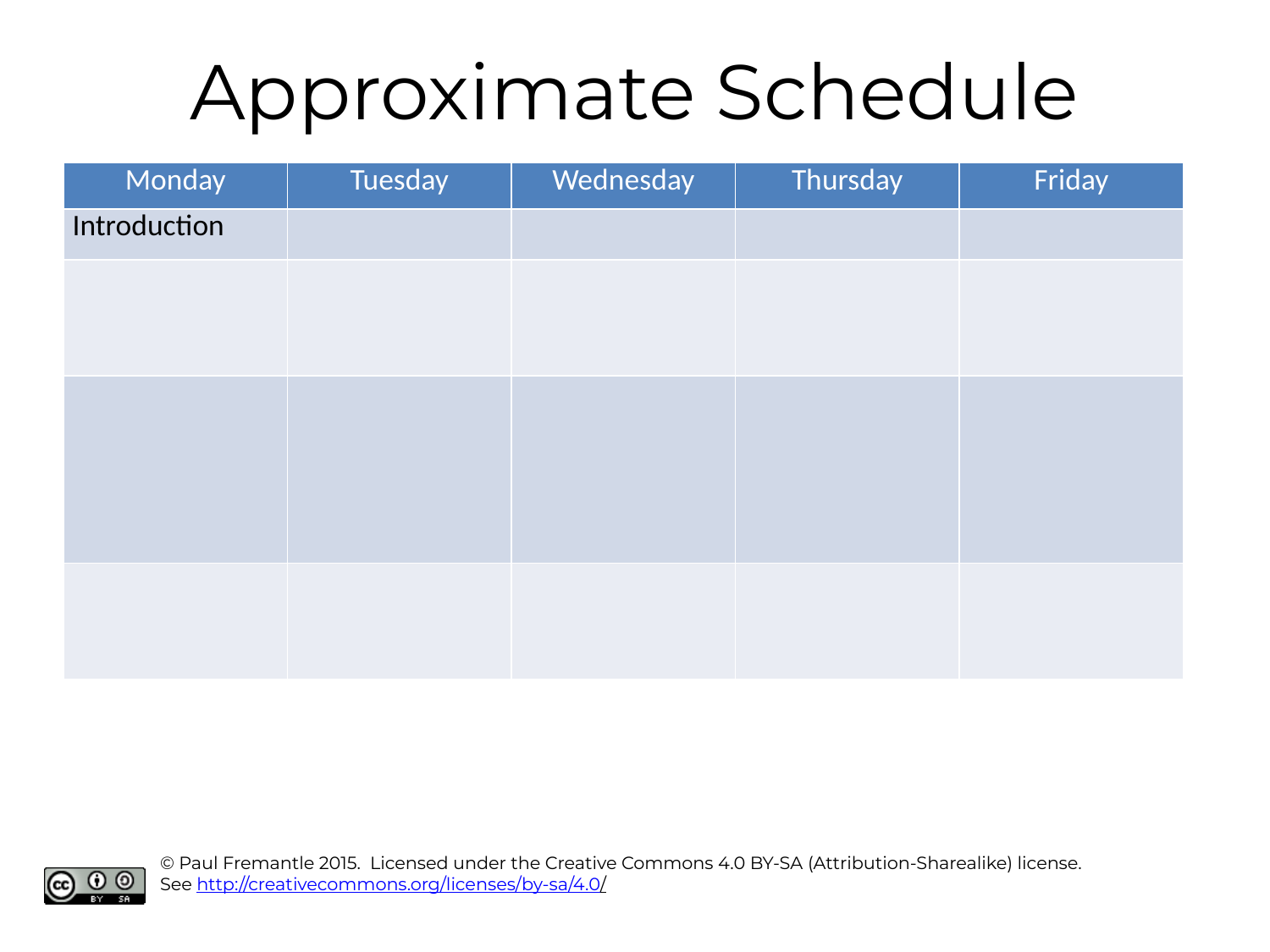

# Approximate Schedule
| Monday | Tuesday | Wednesday | Thursday | Friday |
| --- | --- | --- | --- | --- |
| Introduction |  |  |  |  |
|  |  |  |  |  |
|  |  |  |  |  |
|  |  |  |  |  |